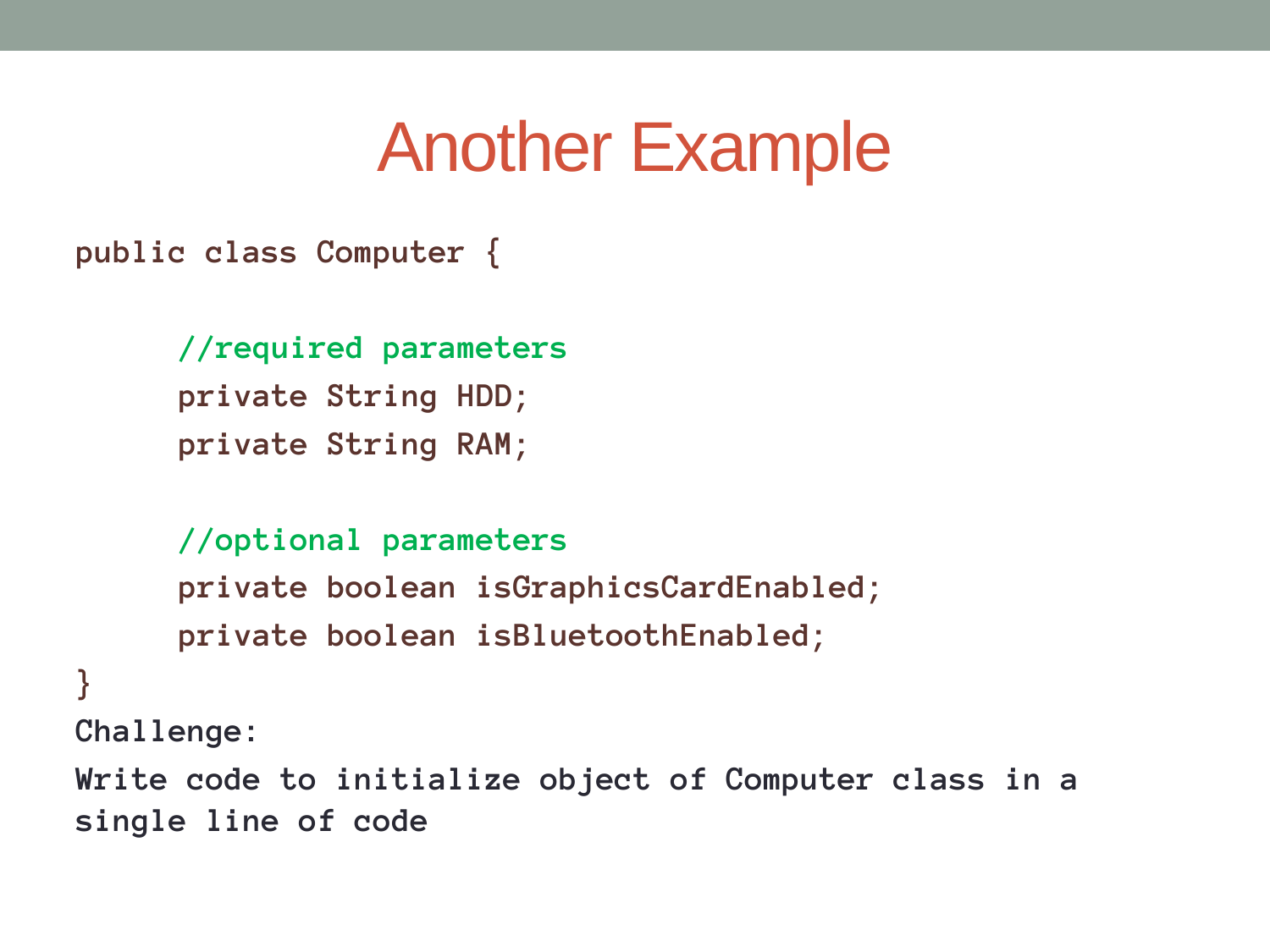

# Another Example
public class Computer {

	//required parameters
	private String HDD;
	private String RAM;

	//optional parameters
	private boolean isGraphicsCardEnabled;
	private boolean isBluetoothEnabled;
}
Challenge:
Write code to initialize object of Computer class in a single line of code